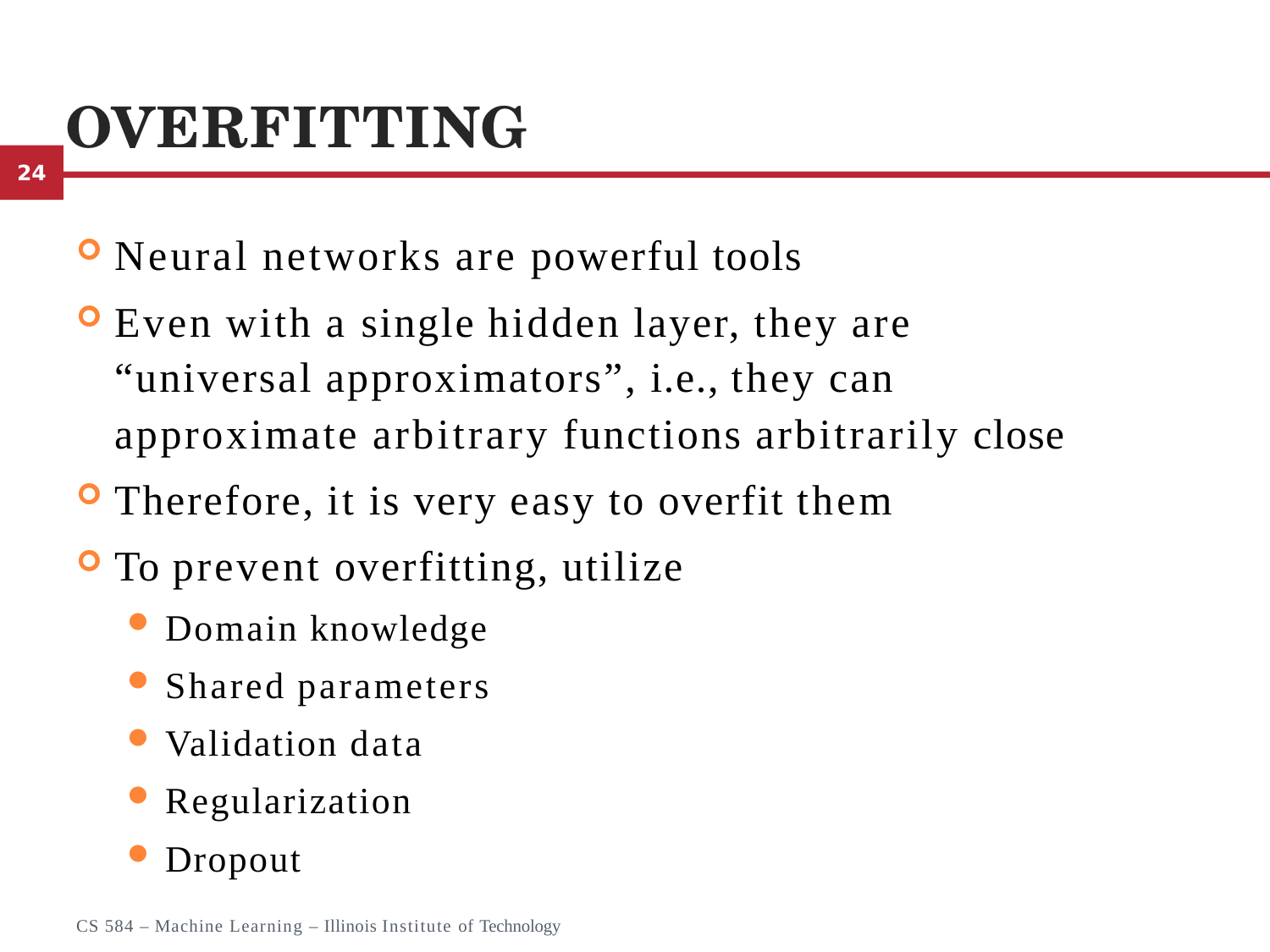

# Overfitting
Neural networks are powerful tools
Even with a single hidden layer, they are “universal approximators”, i.e., they can approximate arbitrary functions arbitrarily close
Therefore, it is very easy to overfit them
To prevent overfitting, utilize
Domain knowledge
Shared parameters
Validation data
Regularization
Dropout
29
CS 584 – Machine Learning – Illinois Institute of Technology